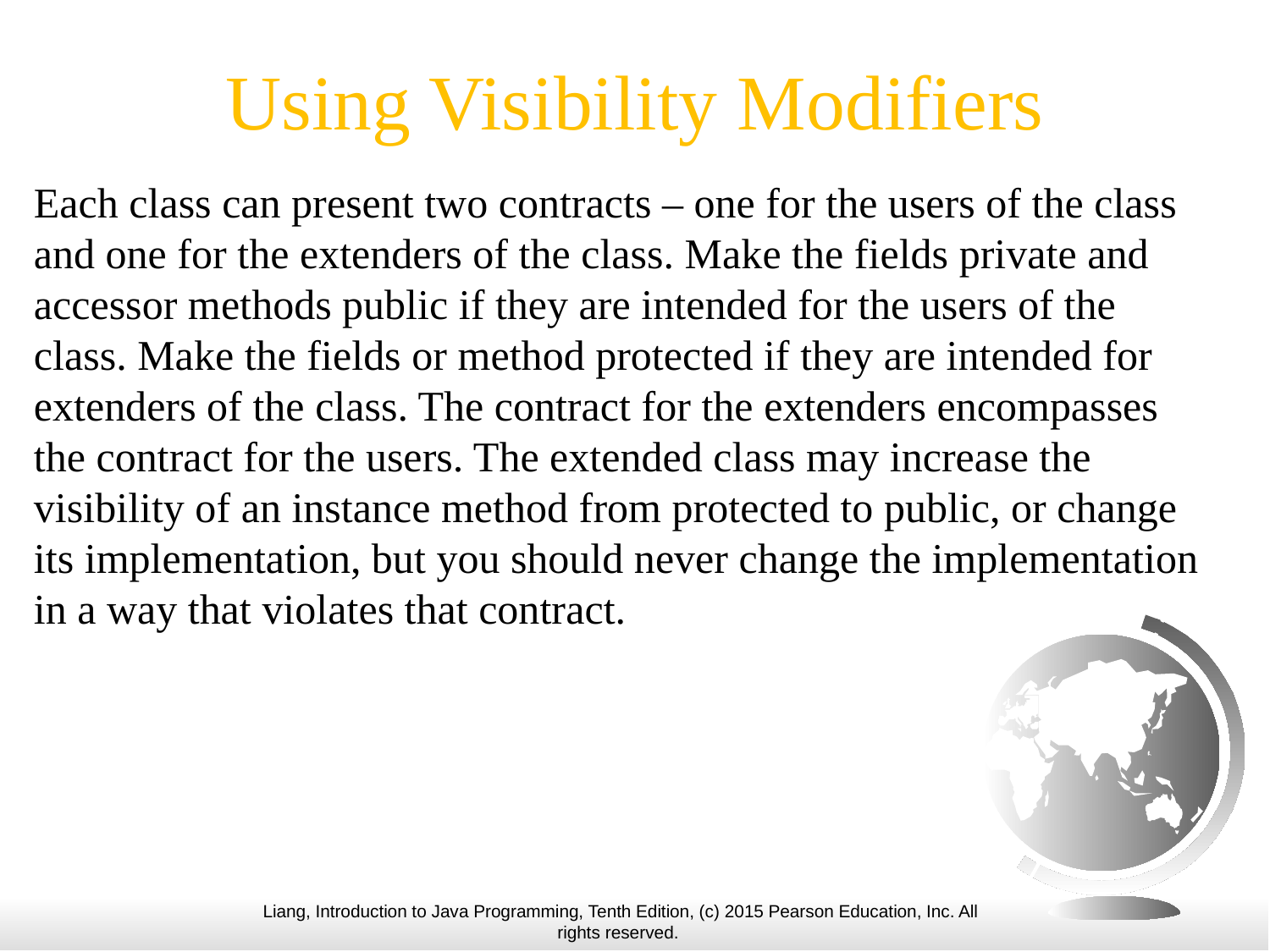

# Using Visibility Modifiers
Each class can present two contracts – one for the users of the class and one for the extenders of the class. Make the fields private and accessor methods public if they are intended for the users of the class. Make the fields or method protected if they are intended for extenders of the class. The contract for the extenders encompasses the contract for the users. The extended class may increase the visibility of an instance method from protected to public, or change its implementation, but you should never change the implementation in a way that violates that contract.
49